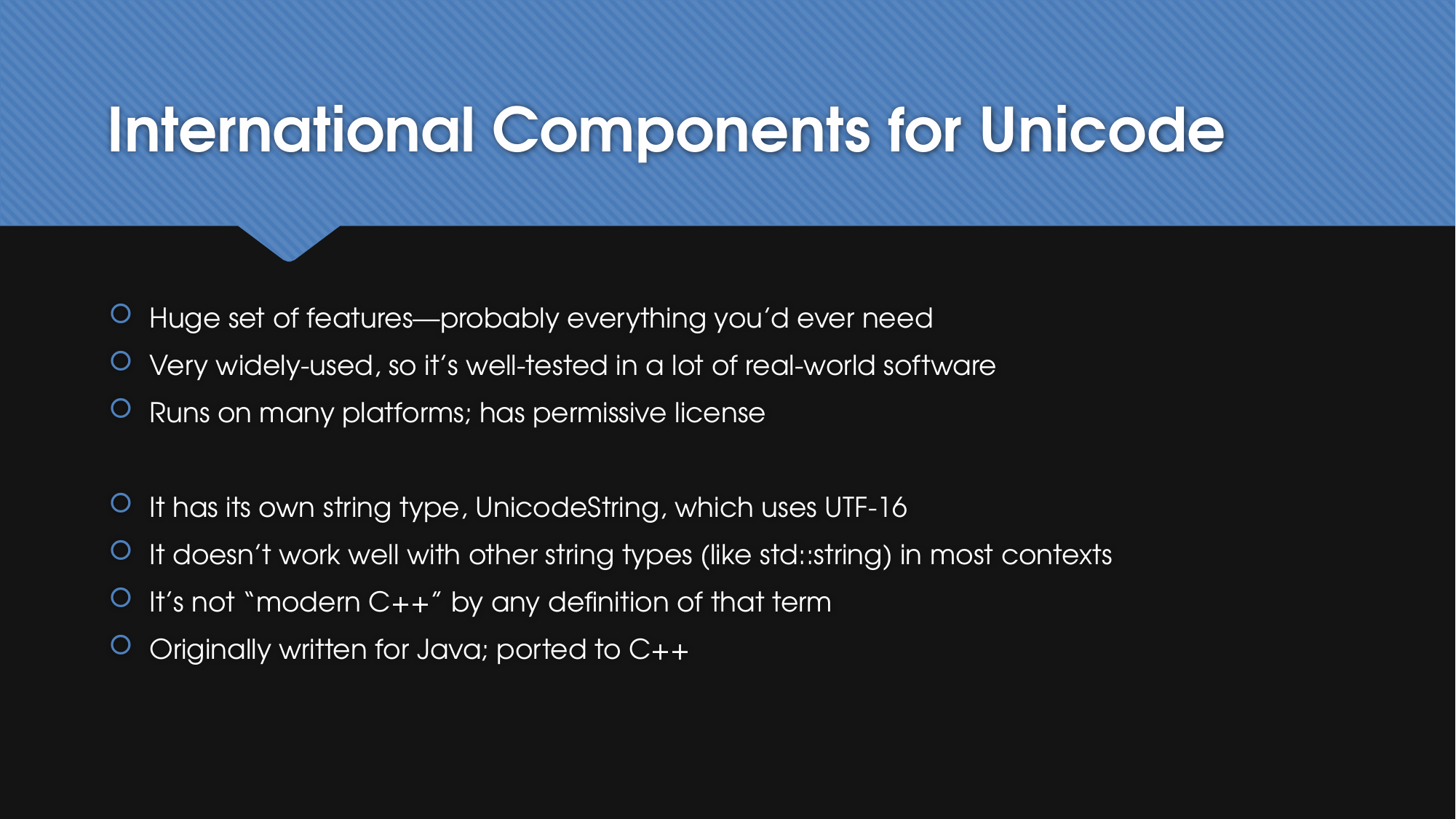

# International Components for Unicode
Huge set of features—probably everything you’d ever need
Very widely-used, so it’s well-tested in a lot of real-world software
Runs on many platforms; has permissive license

It has its own string type, UnicodeString, which uses UTF-16
It doesn’t work well with other string types (like std::string) in most contexts
It’s not “modern C++” by any definition of that term
Originally written for Java; ported to C++